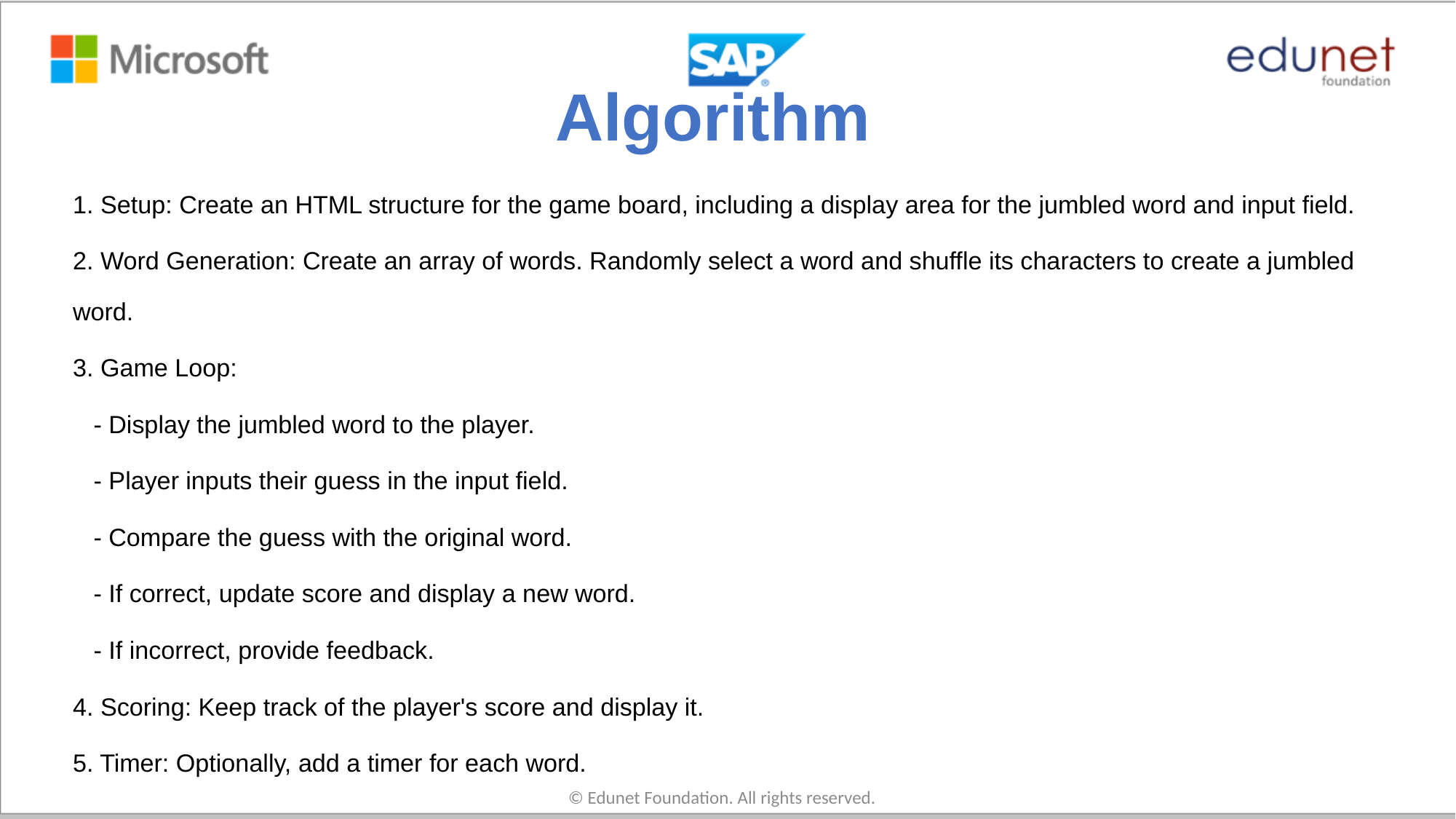

# Algorithm
1. Setup: Create an HTML structure for the game board, including a display area for the jumbled word and input field.
2. Word Generation: Create an array of words. Randomly select a word and shuffle its characters to create a jumbled word.
3. Game Loop:
   - Display the jumbled word to the player.
   - Player inputs their guess in the input field.
   - Compare the guess with the original word.
   - If correct, update score and display a new word.
   - If incorrect, provide feedback.
4. Scoring: Keep track of the player's score and display it.
5. Timer: Optionally, add a timer for each word.

© Edunet Foundation. All rights reserved.